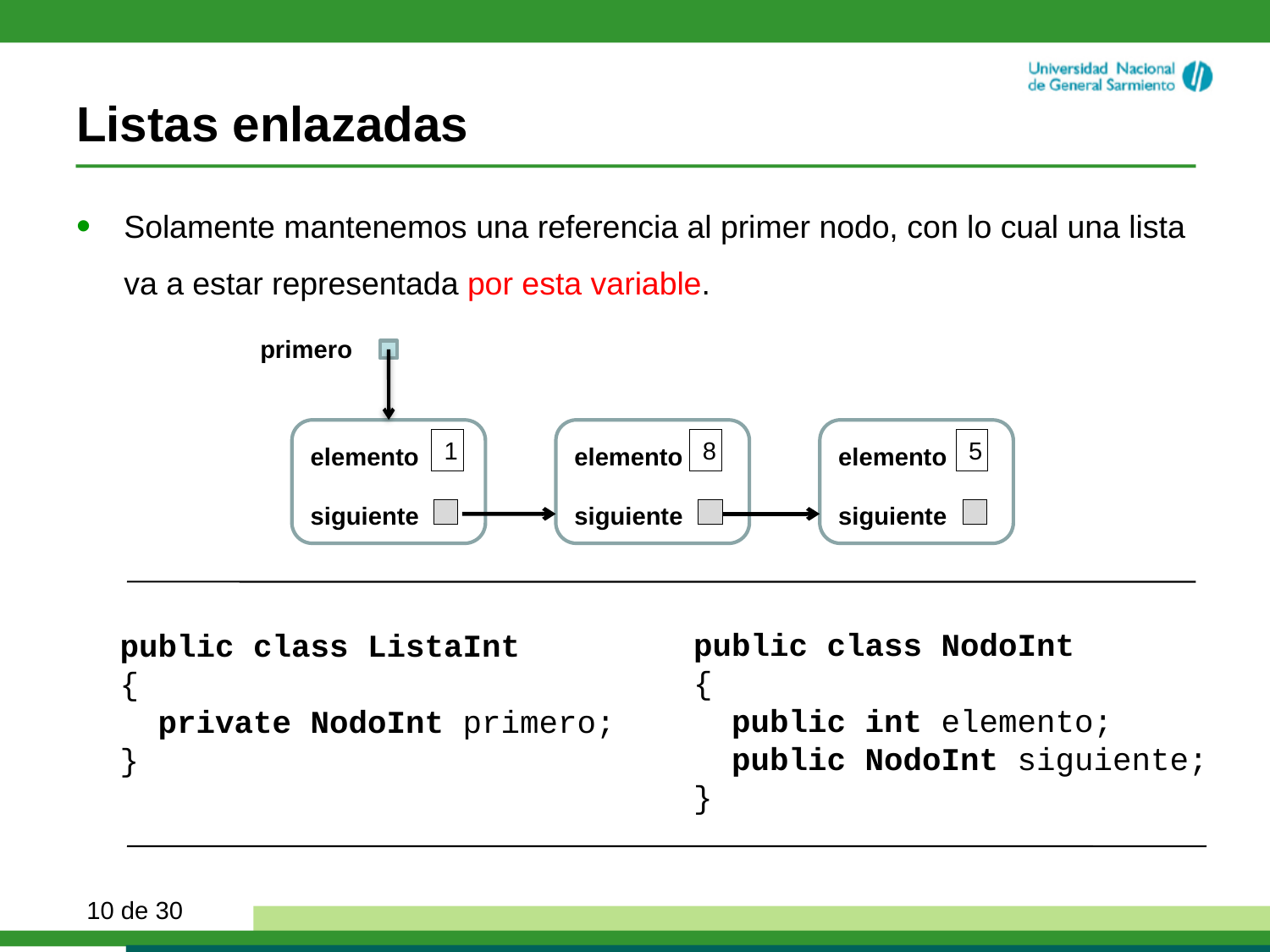

# Listas enlazadas
Solamente mantenemos una referencia al primer nodo, con lo cual una lista va a estar representada por esta variable.

primero

elemento

siguiente

1

elemento

siguiente

8

elemento

siguiente

5

public class NodoInt
{
  public int elemento;
  public NodoInt siguiente;
}

public class ListaInt
{
  private NodoInt primero;
}